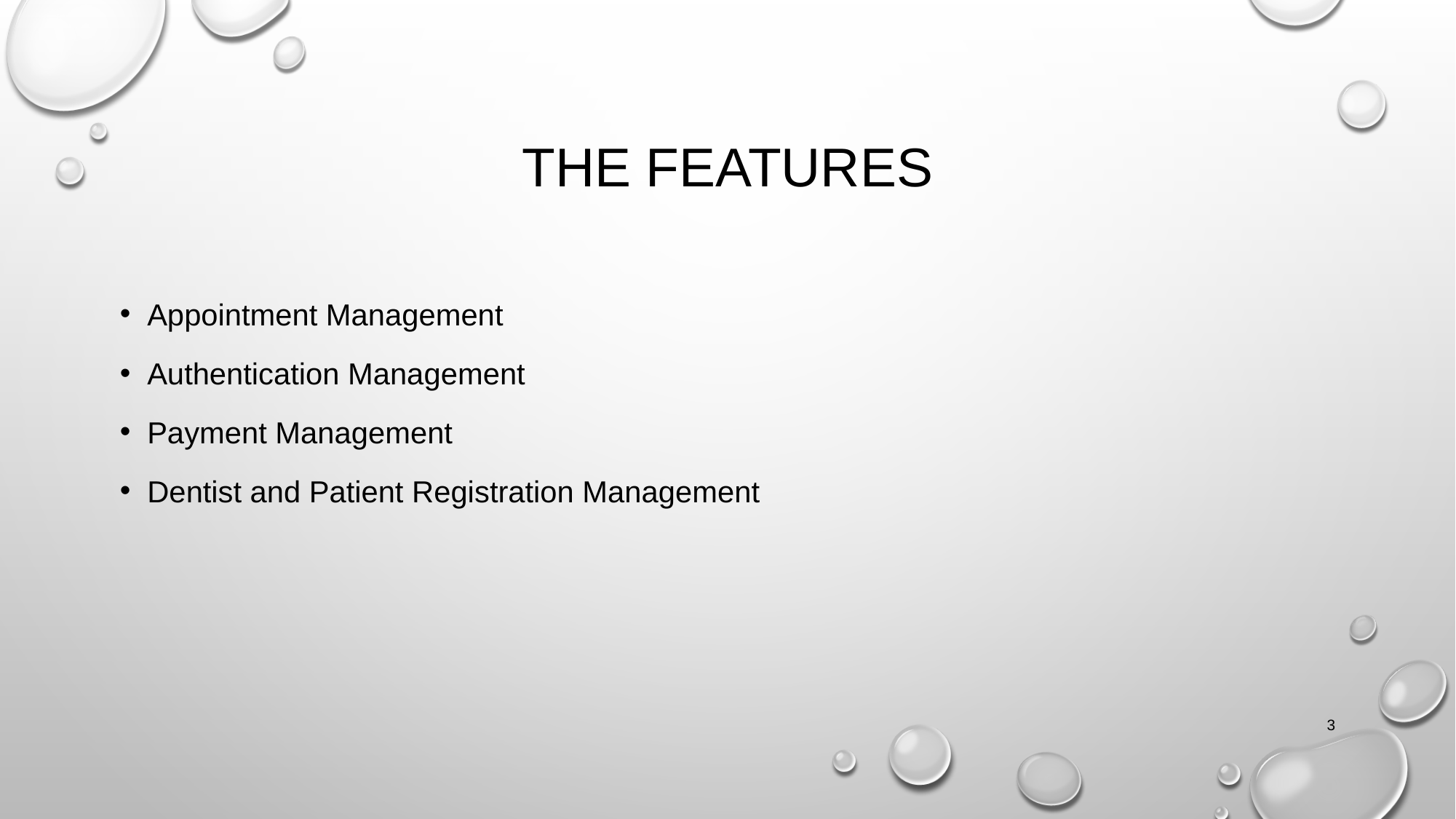

# The Features
Appointment Management
Authentication Management
Payment Management
Dentist and Patient Registration Management
3